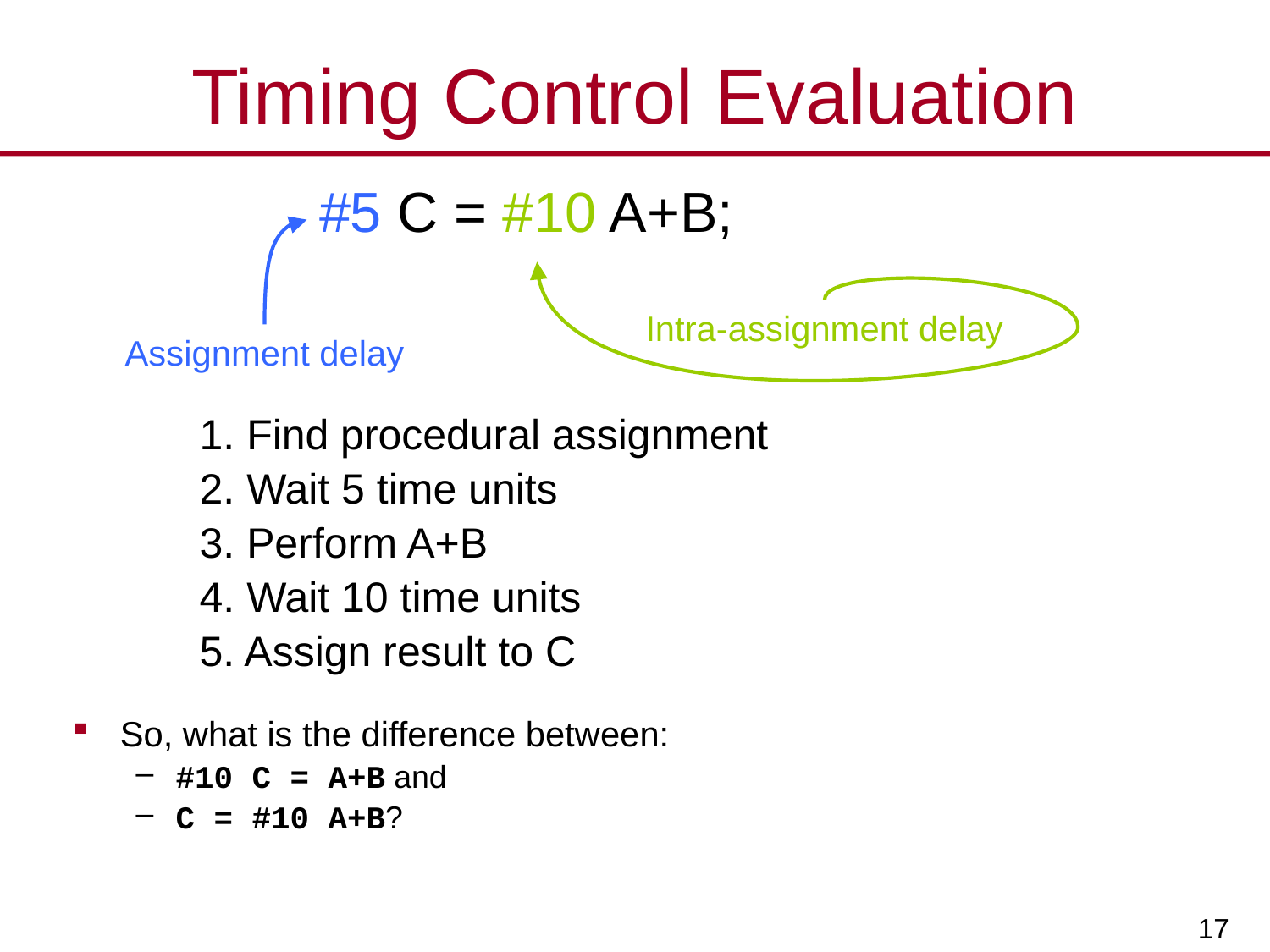

# Timing Control Evaluation
#5 C = #10 A+B;
Intra-assignment delay
Assignment delay
1. Find procedural assignment
2. Wait 5 time units
3. Perform A+B
4. Wait 10 time units
5. Assign result to C

So, what is the difference between:
#10 C = A+B and
C = #10 A+B?